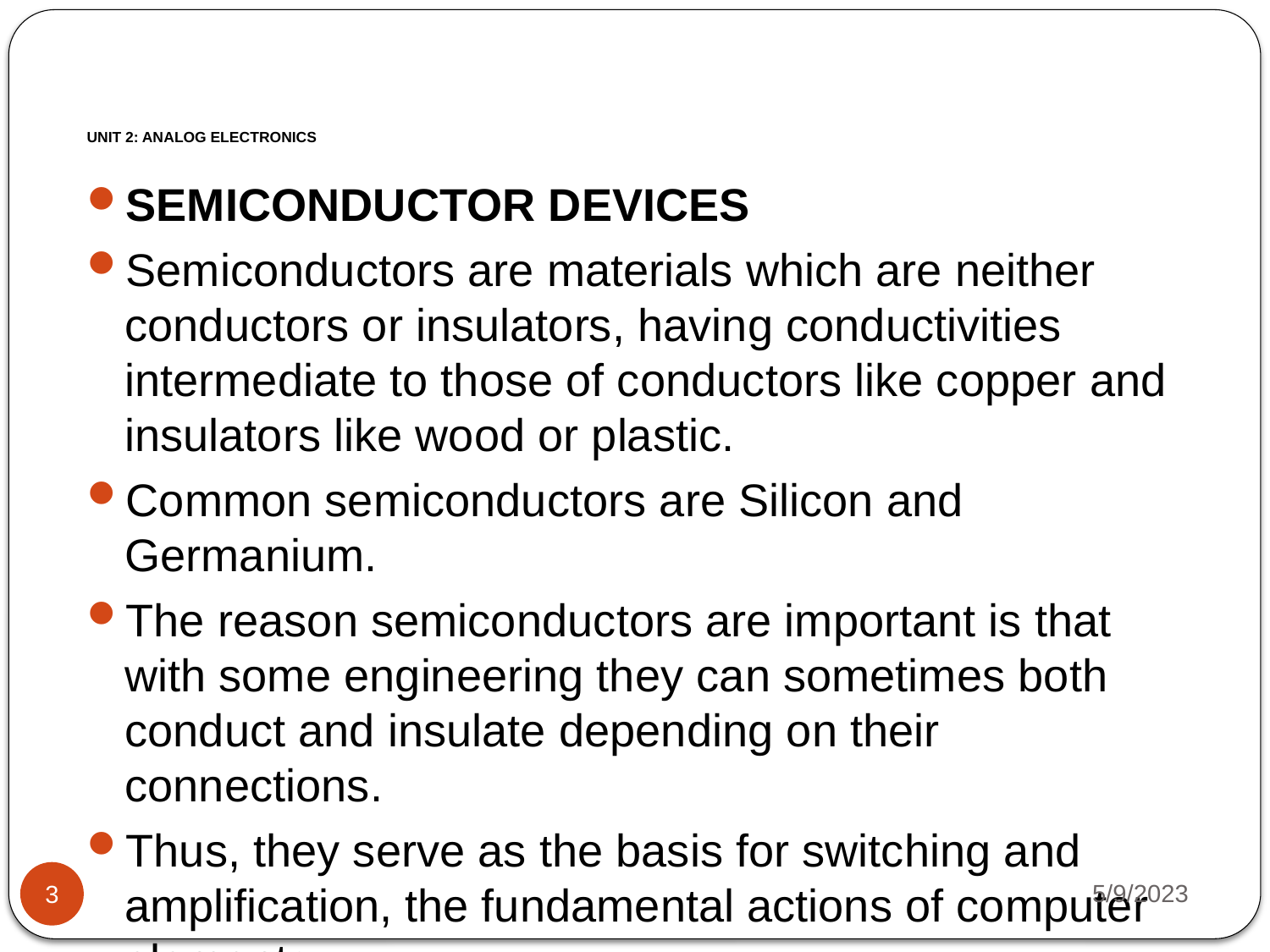

# UNIT 2: ANALOG ELECTRONICS
SEMICONDUCTOR DEVICES
Semiconductors are materials which are neither conductors or insulators, having conductivities intermediate to those of conductors like copper and insulators like wood or plastic.
Common semiconductors are Silicon and Germanium.
The reason semiconductors are important is that with some engineering they can sometimes both conduct and insulate depending on their connections.
Thus, they serve as the basis for switching and amplification, the fundamental actions of computer elements.
5/9/2023
3